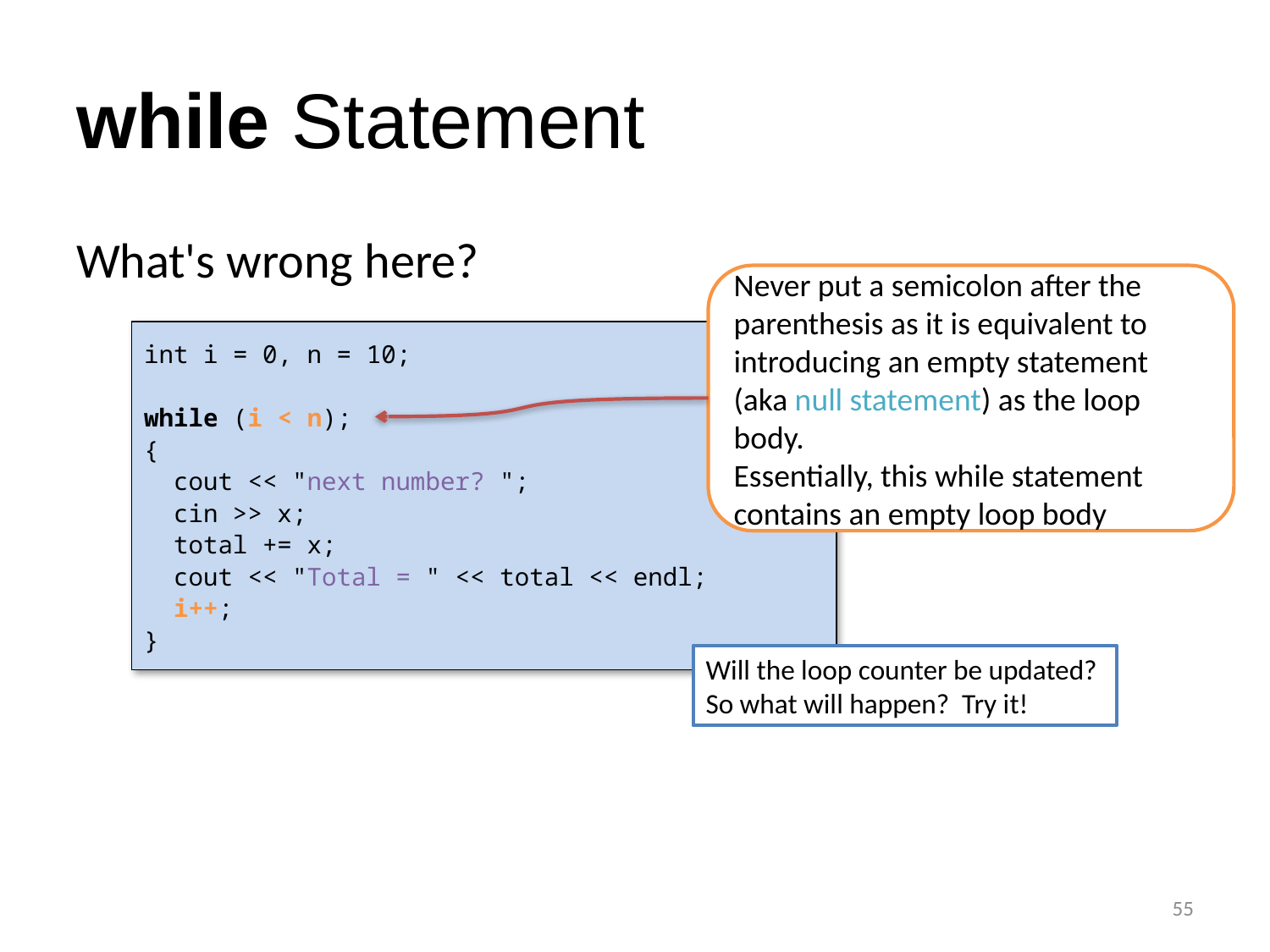

# while Statement
What's wrong here?
Never put a semicolon after the parenthesis as it is equivalent to introducing an empty statement (aka null statement) as the loop body.
Essentially, this while statement contains an empty loop body
int i = 0, n = 10;

while (i < n);
{
  cout << "next number? ";
  cin >> x;
  total += x;
  cout << "Total = " << total << endl;
  i++;
}
Will the loop counter be updated?
So what will happen?  Try it!
55